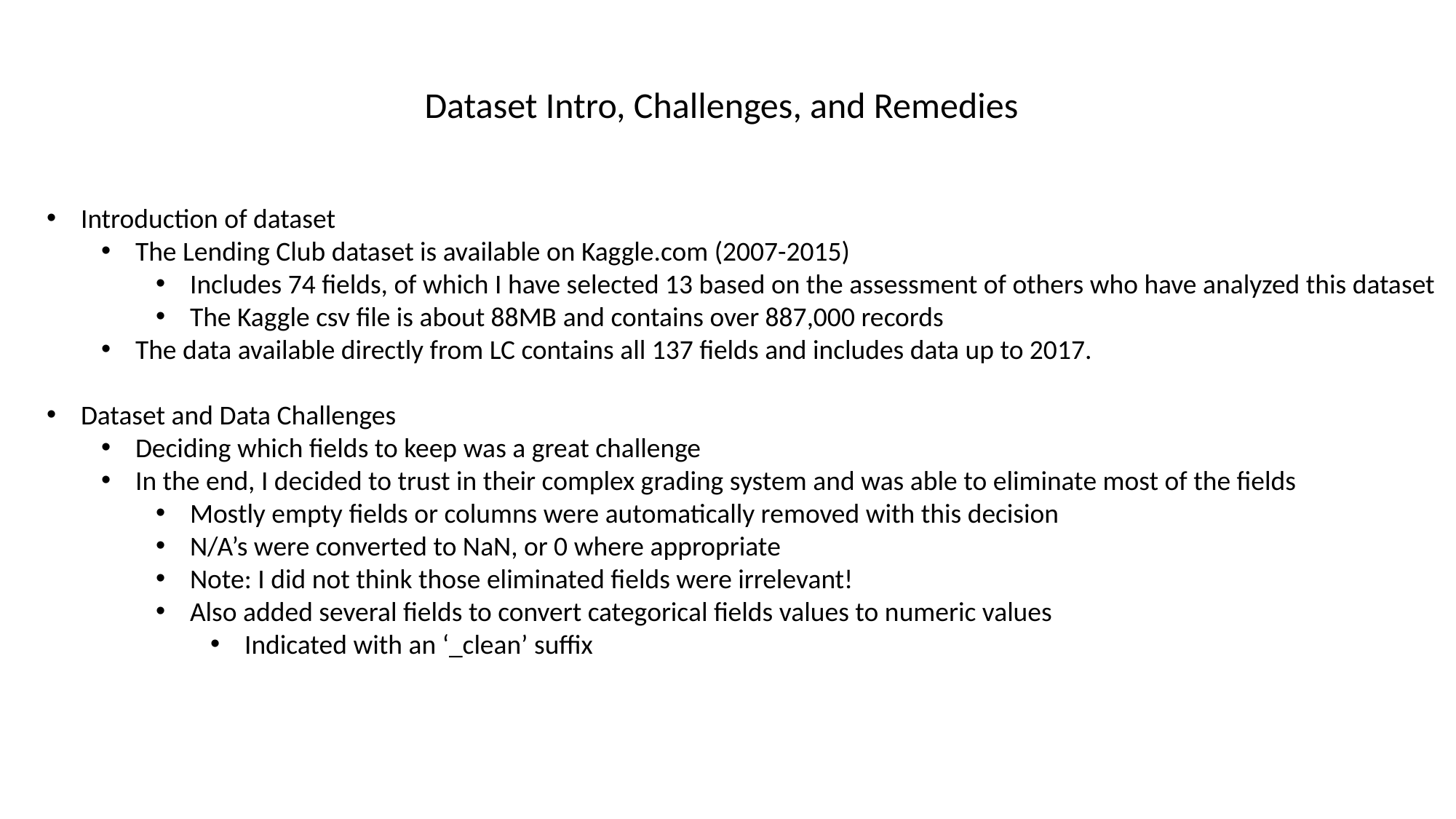

Dataset Intro, Challenges, and Remedies
Introduction of dataset
The Lending Club dataset is available on Kaggle.com (2007-2015)
Includes 74 fields, of which I have selected 13 based on the assessment of others who have analyzed this dataset
The Kaggle csv file is about 88MB and contains over 887,000 records
The data available directly from LC contains all 137 fields and includes data up to 2017.

Dataset and Data Challenges
Deciding which fields to keep was a great challenge
In the end, I decided to trust in their complex grading system and was able to eliminate most of the fields
Mostly empty fields or columns were automatically removed with this decision
N/A’s were converted to NaN, or 0 where appropriate
Note: I did not think those eliminated fields were irrelevant!
Also added several fields to convert categorical fields values to numeric values
Indicated with an ‘_clean’ suffix